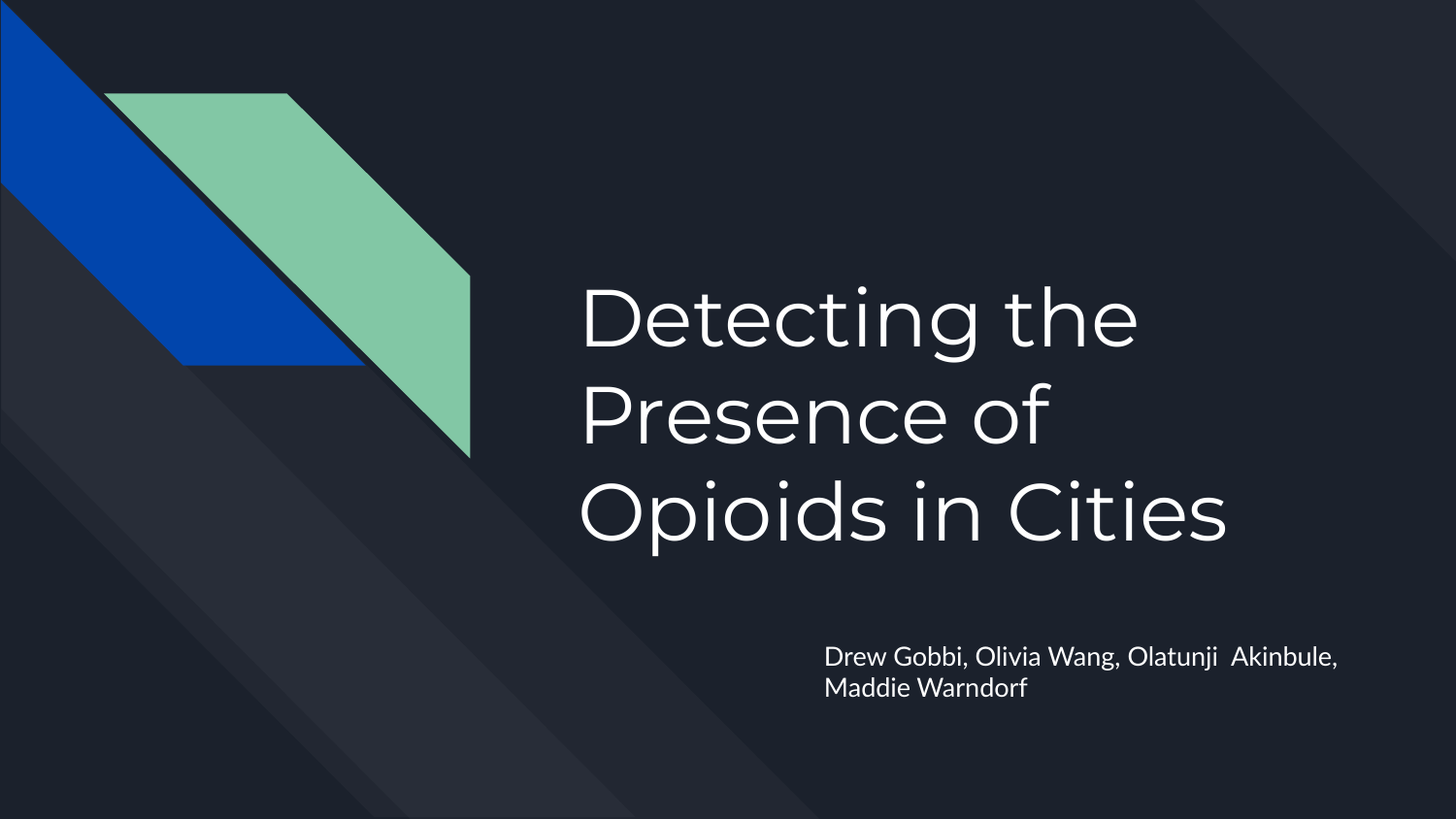

# Detecting the Presence of Opioids in Cities
Drew Gobbi, Olivia Wang, Olatunji  Akinbule, Maddie Warndorf